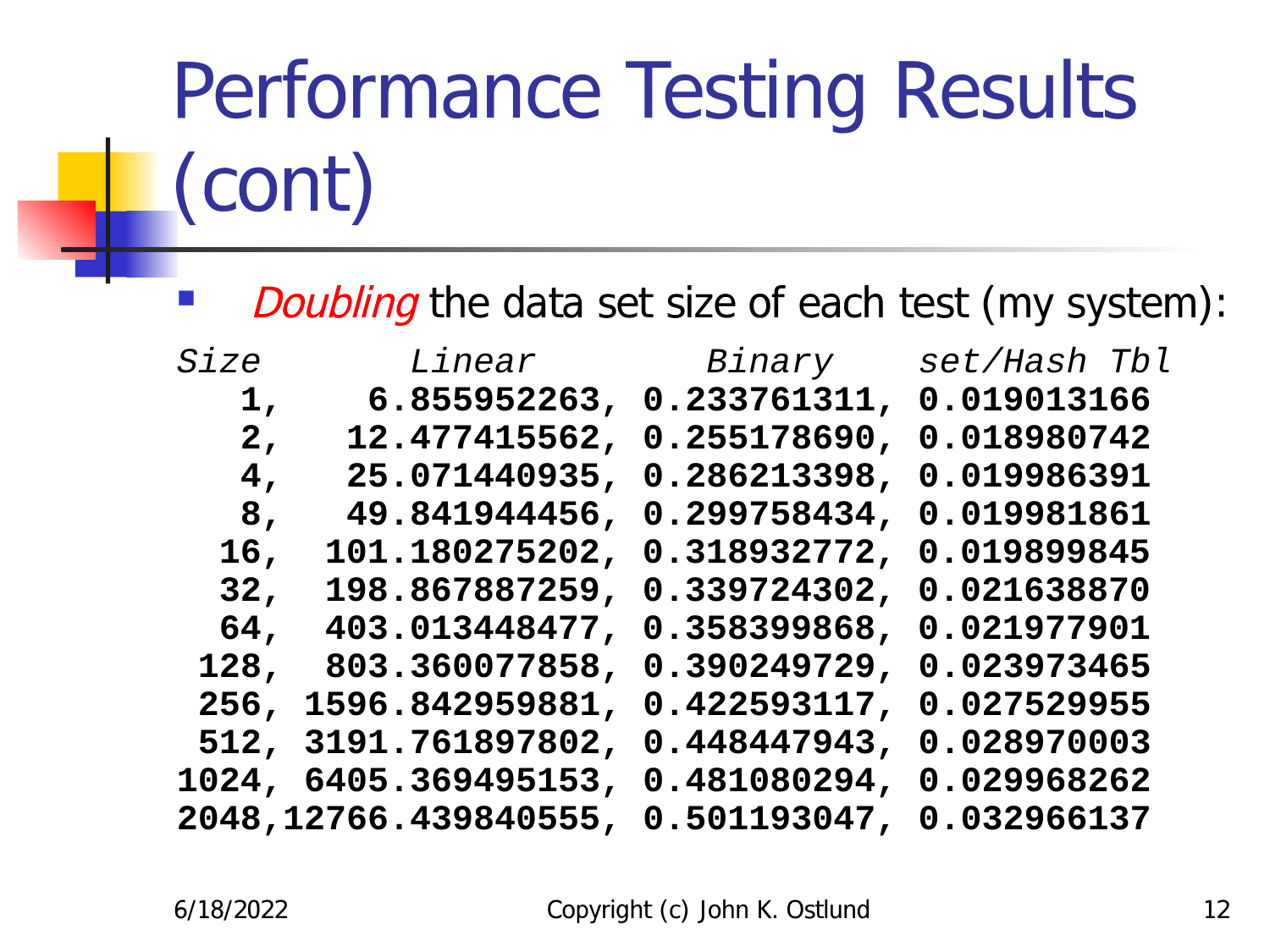

# Performance Testing Results (cont)
Doubling the data set size of each test (my system):

Size       Linear        Binary    set/Hash Tbl
   1,    6.855952263, 0.233761311, 0.019013166
   2,   12.477415562, 0.255178690, 0.018980742
   4,   25.071440935, 0.286213398, 0.019986391
   8,   49.841944456, 0.299758434, 0.019981861
  16,  101.180275202, 0.318932772, 0.019899845
  32,  198.867887259, 0.339724302, 0.021638870
  64,  403.013448477, 0.358399868, 0.021977901
 128,  803.360077858, 0.390249729, 0.023973465
 256, 1596.842959881, 0.422593117, 0.027529955
 512, 3191.761897802, 0.448447943, 0.028970003
1024, 6405.369495153, 0.481080294, 0.029968262
2048,12766.439840555, 0.501193047, 0.032966137
6/18/2022
Copyright (c) John K. Ostlund
12